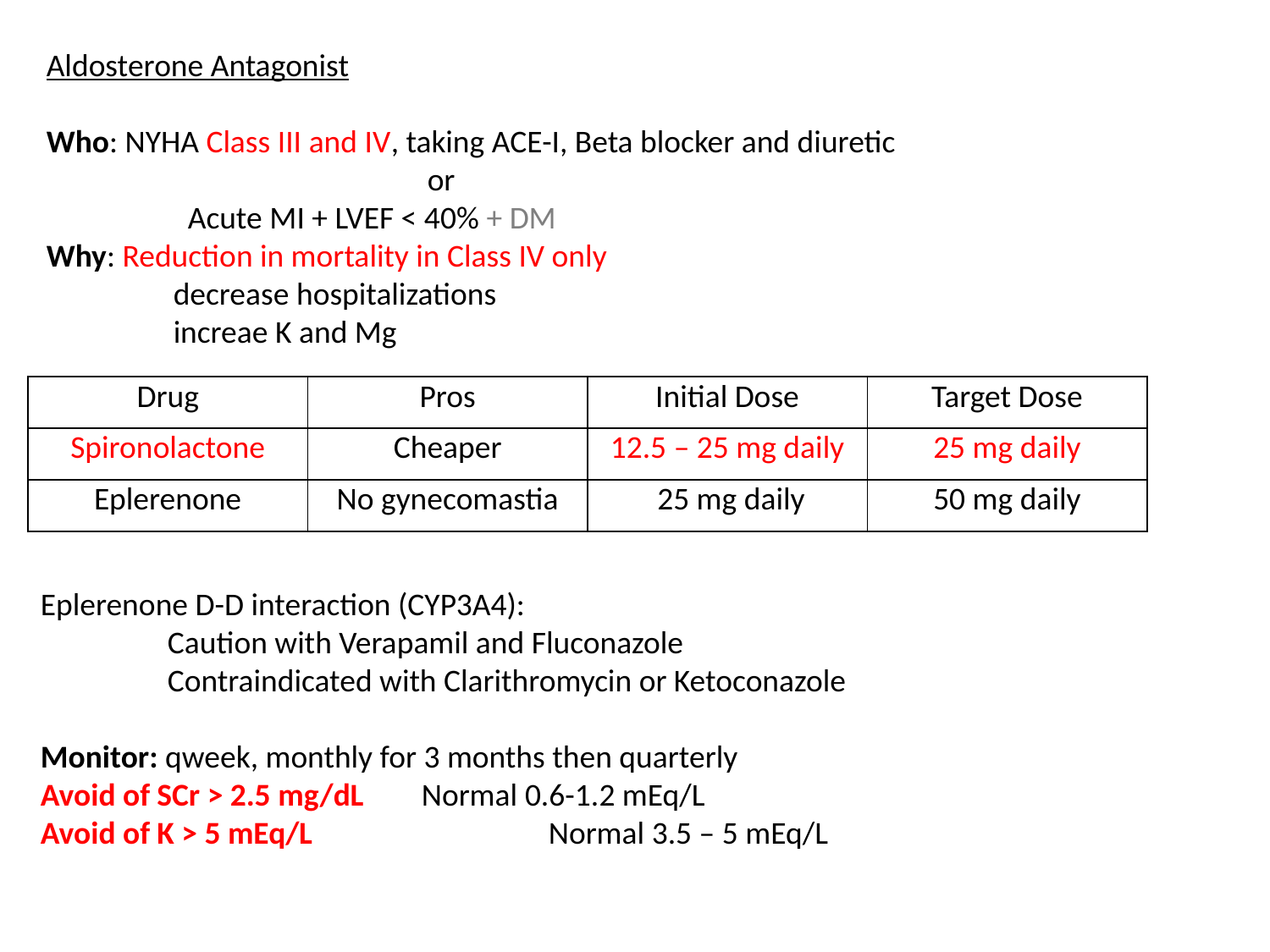

Aldosterone Antagonist

Who: NYHA Class III and IV, taking ACE-I, Beta blocker and diuretic
			or
	  Acute MI + LVEF < 40% + DM
Why: Reduction in mortality in Class IV only
	decrease hospitalizations
	increae K and Mg
| Drug | Pros | Initial Dose | Target Dose |
| --- | --- | --- | --- |
| Spironolactone | Cheaper | 12.5 – 25 mg daily | 25 mg daily |
| Eplerenone | No gynecomastia | 25 mg daily | 50 mg daily |
Eplerenone D-D interaction (CYP3A4):
	Caution with Verapamil and Fluconazole
	Contraindicated with Clarithromycin or Ketoconazole

Monitor: qweek, monthly for 3 months then quarterly
Avoid of SCr > 2.5 mg/dL	Normal 0.6-1.2 mEq/L
Avoid of K > 5 mEq/L		Normal 3.5 – 5 mEq/L